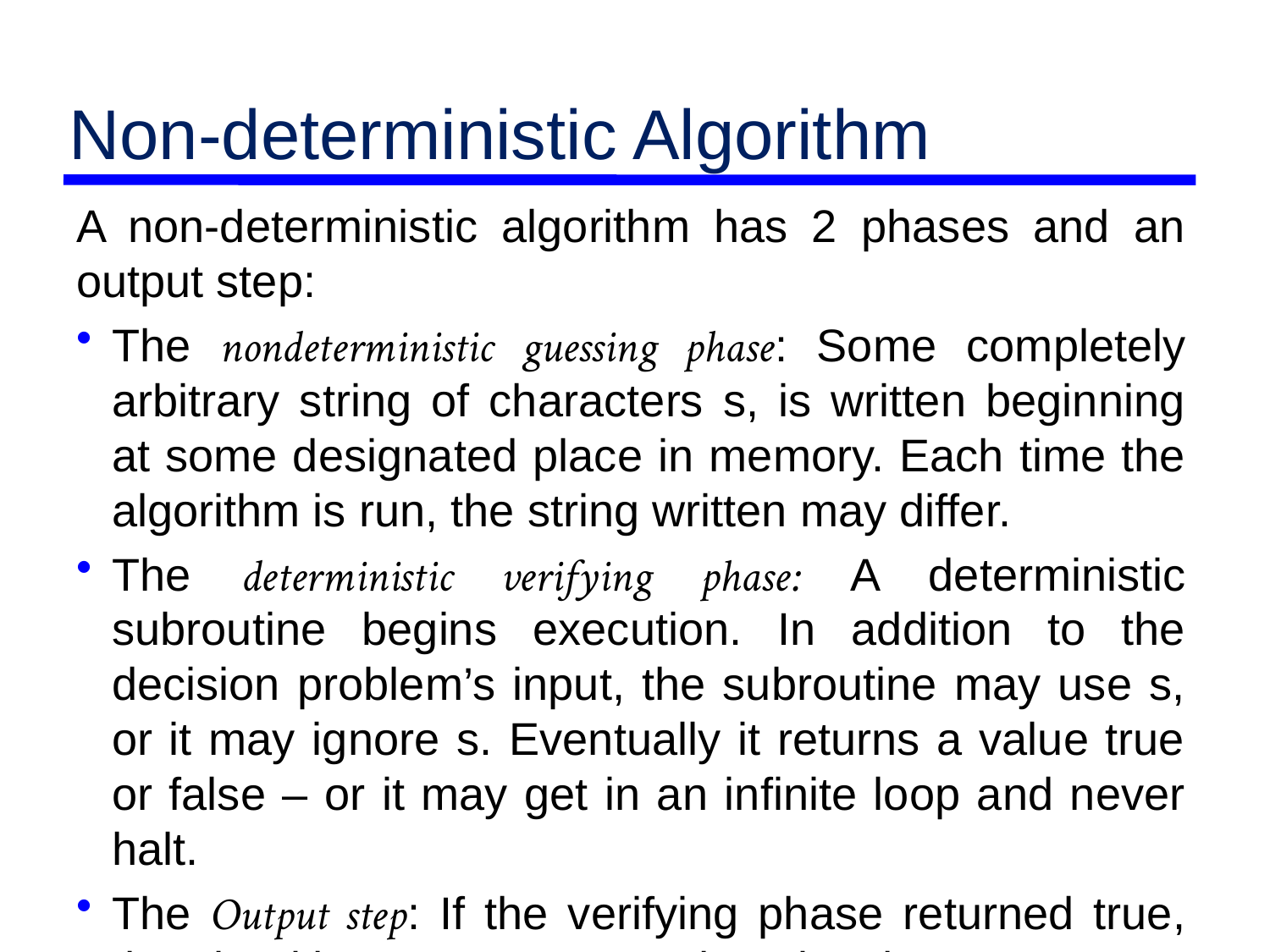

# Non-deterministic Algorithm
A non-deterministic algorithm has 2 phases and an output step:
The nondeterministic guessing phase: Some completely arbitrary string of characters s, is written beginning at some designated place in memory. Each time the algorithm is run, the string written may differ.
The deterministic verifying phase: A deterministic subroutine begins execution. In addition to the decision problem’s input, the subroutine may use s, or it may ignore s. Eventually it returns a value true or false – or it may get in an infinite loop and never halt.
The Output step: If the verifying phase returned true, the algorithm outputs yes. Otherwise there’s no ?